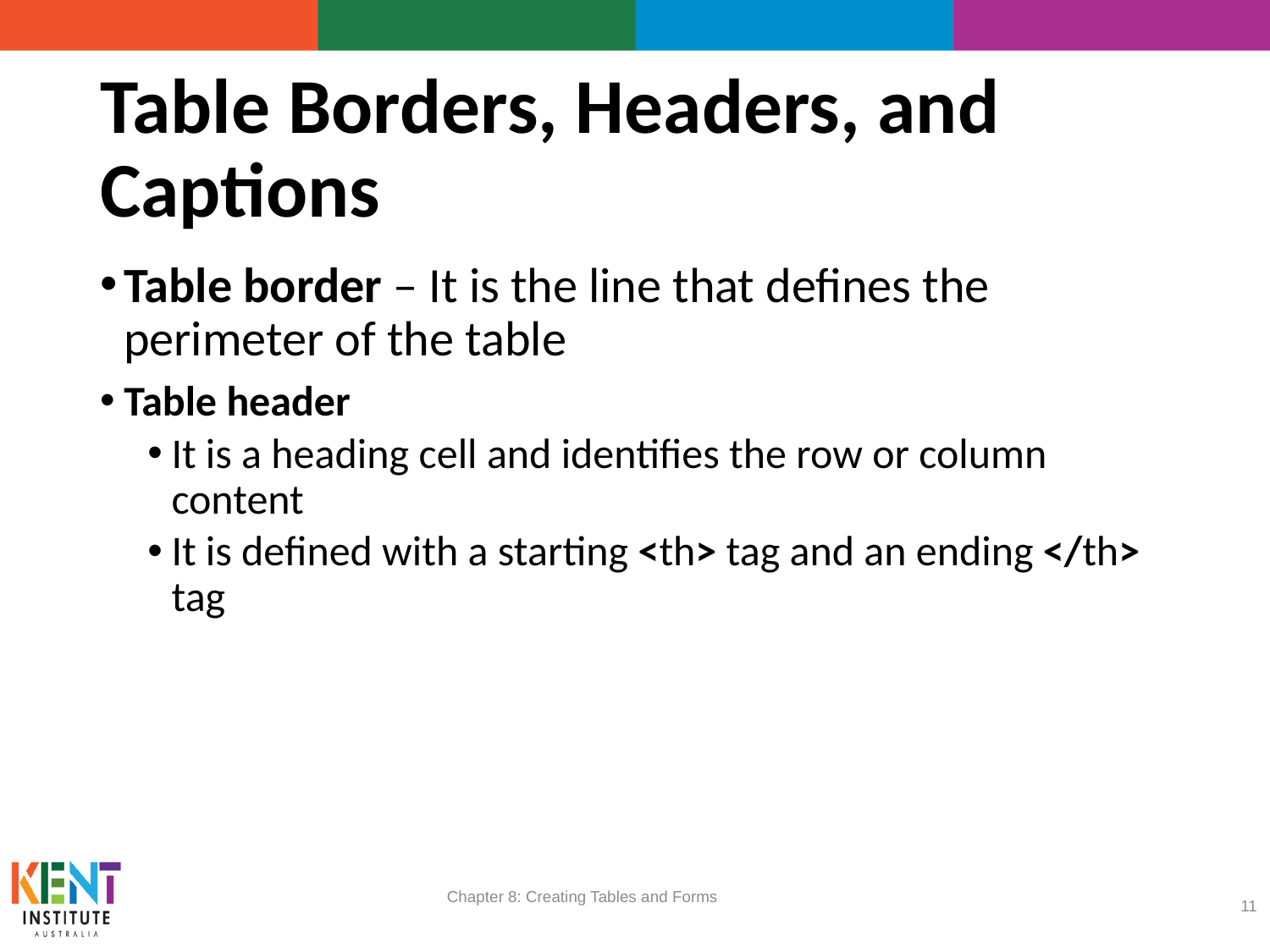

# Table Borders, Headers, and Captions
Table border – It is the line that defines the perimeter of the table
Table header
It is a heading cell and identifies the row or column content
It is defined with a starting <th> tag and an ending </th> tag
Chapter 8: Creating Tables and Forms

11